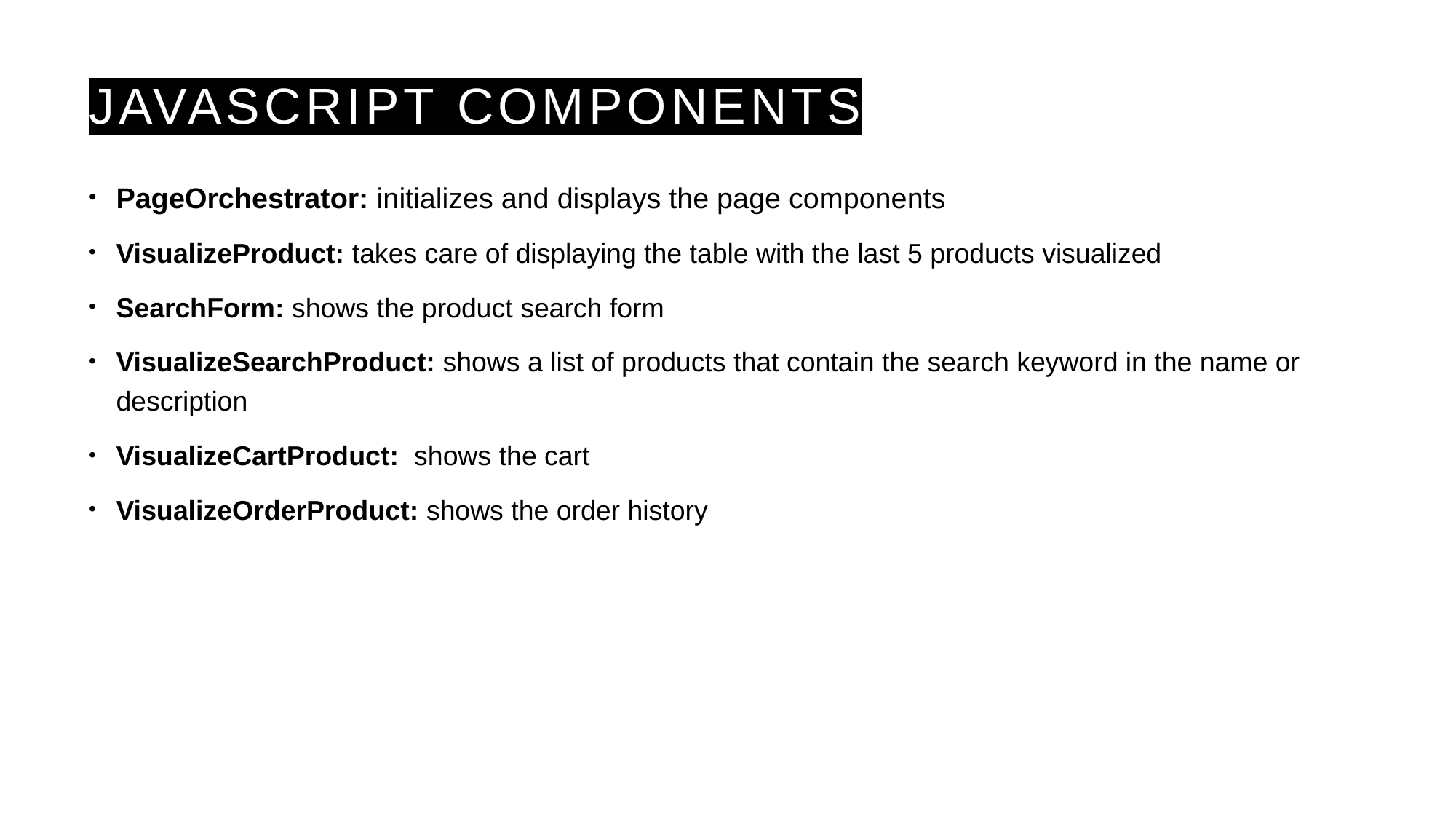

# javaScript Components
PageOrchestrator: initializes and displays the page components
VisualizeProduct: takes care of displaying the table with the last 5 products visualized
SearchForm: shows the product search form
VisualizeSearchProduct: shows a list of products that contain the search keyword in the name or description
VisualizeCartProduct:  shows the cart
VisualizeOrderProduct: shows the order history